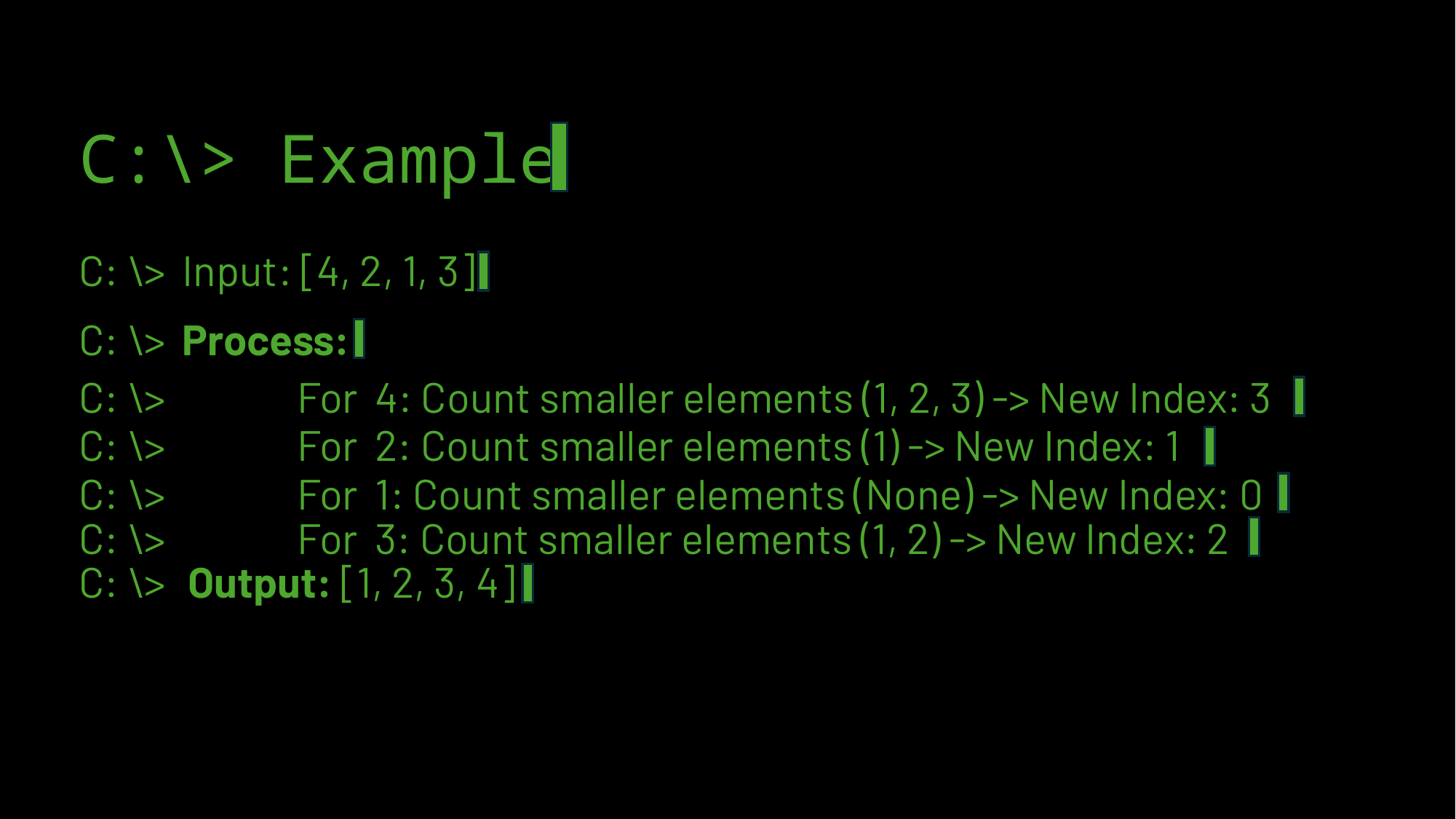

Enumeration Sort
C:\> Example

C: \>  Input: [4, 2, 1, 3]

C: \>  Process:

C: \>		For  4: Count smaller elements (1, 2, 3) -> New Index: 3

C: \>		For  2: Count smaller elements (1) -> New Index: 1

C: \>		For  1: Count smaller elements (None) -> New Index: 0

A simple but inefficient sorting algorithm
C: \>		For  3: Count smaller elements (1, 2) -> New Index: 2

C: \>	Output: [1, 2, 3, 4]